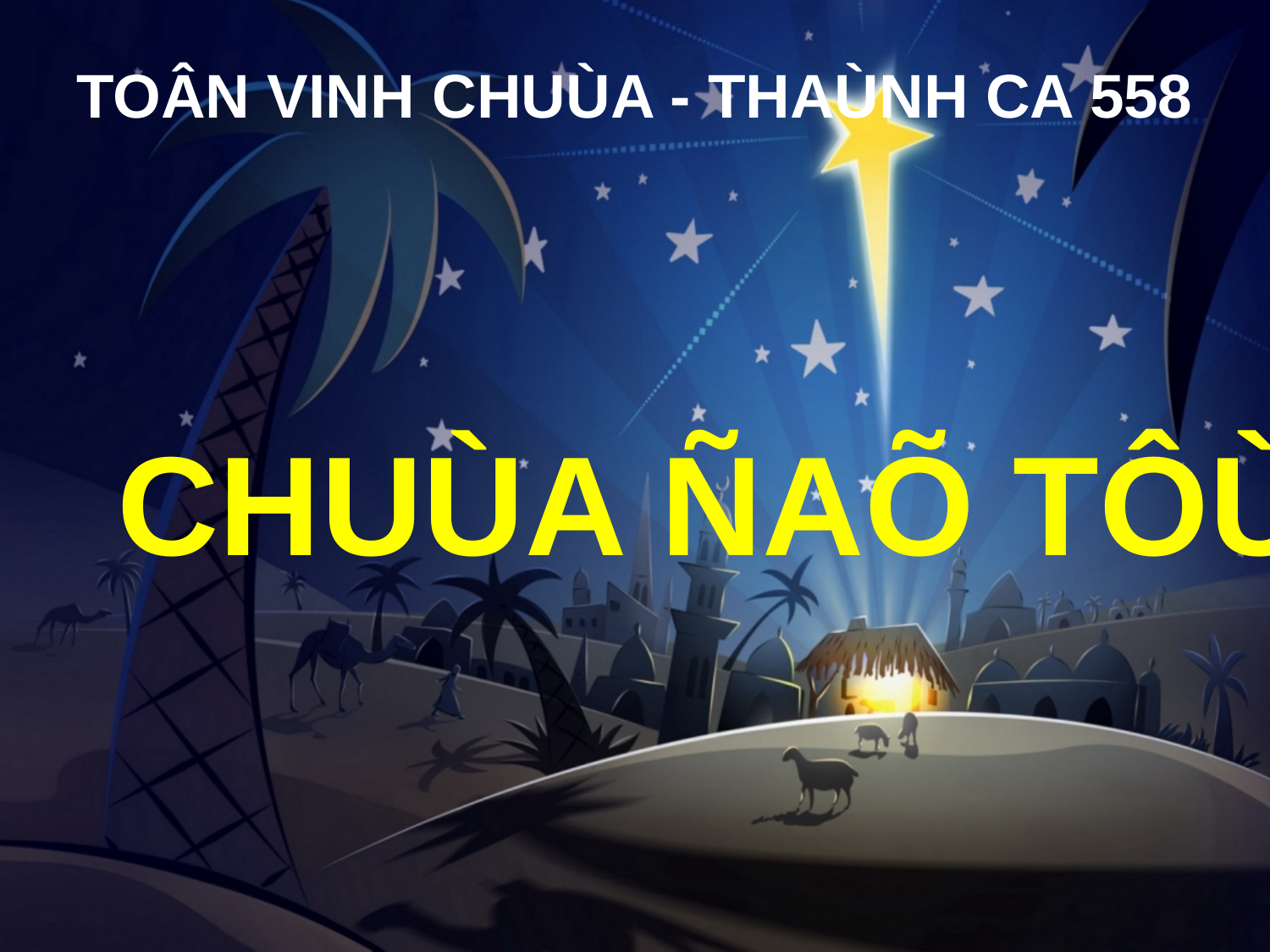

TOÂN VINH CHUÙA - THAÙNH CA 558
CHUÙA ÑAÕ TÔÙI